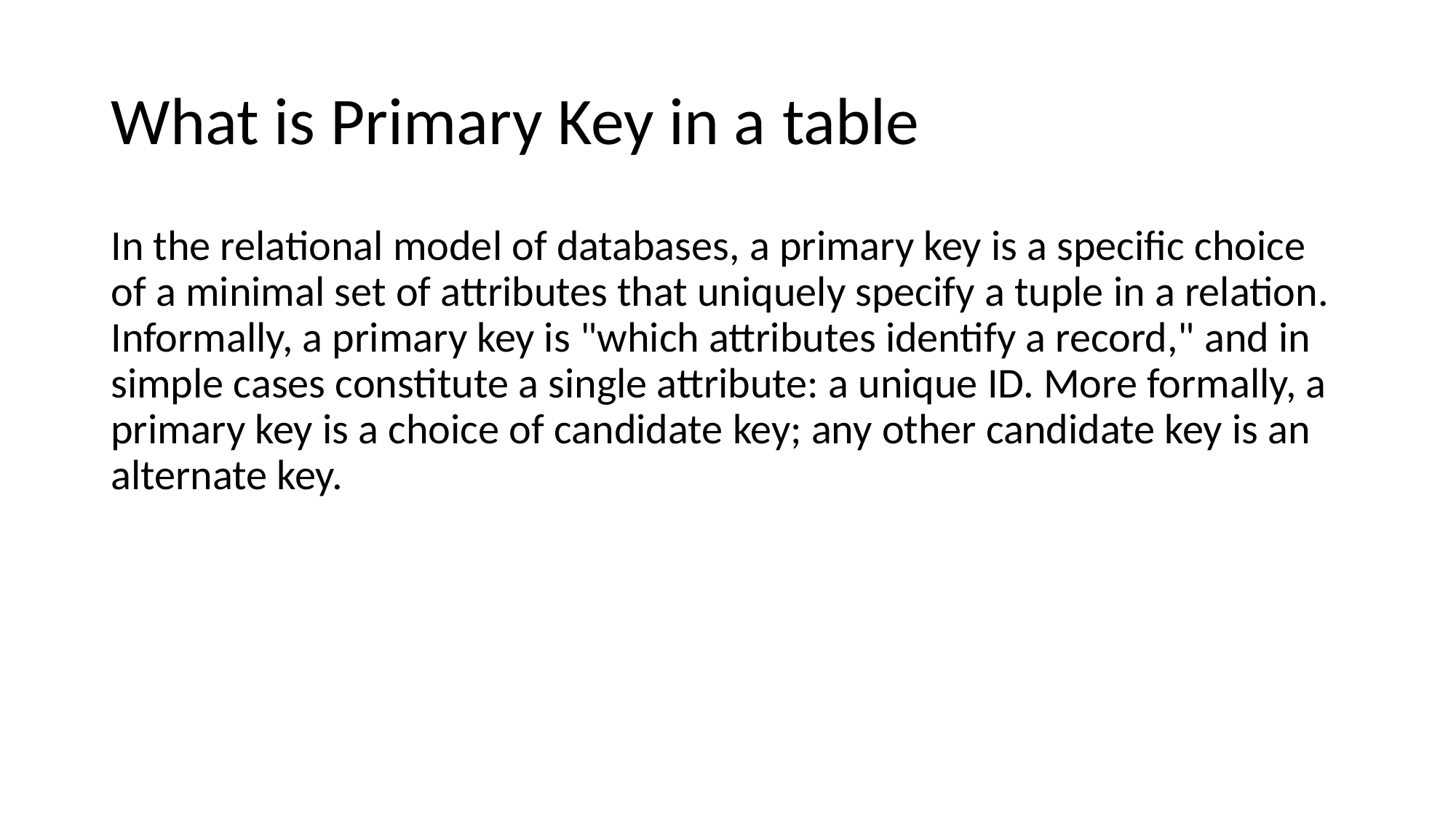

# What is Primary Key in a table
In the relational model of databases, a primary key is a specific choice of a minimal set of attributes that uniquely specify a tuple in a relation. Informally, a primary key is "which attributes identify a record," and in simple cases constitute a single attribute: a unique ID. More formally, a primary key is a choice of candidate key; any other candidate key is an alternate key.